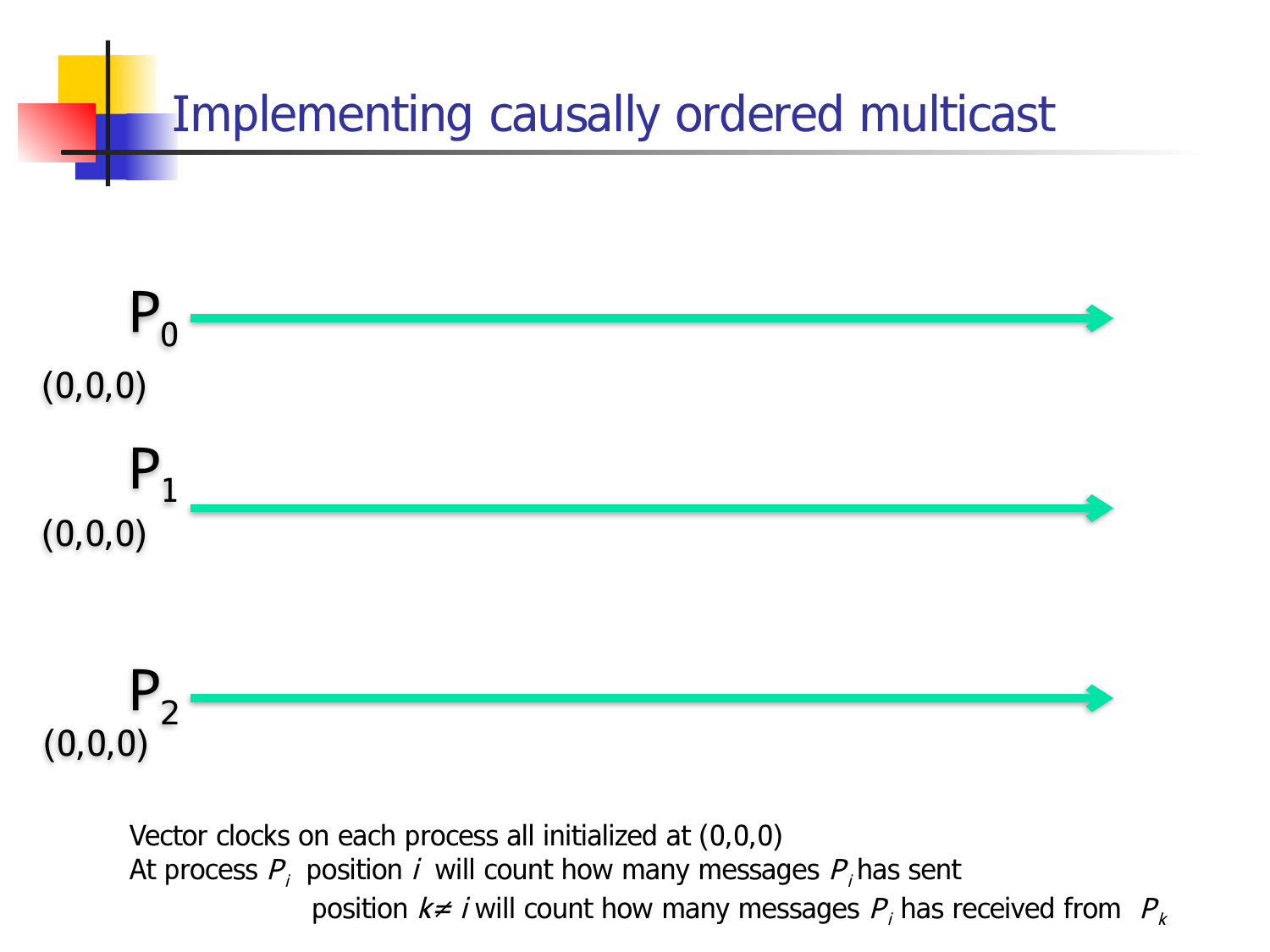

# Implementing causally ordered multicast
P0
(0,0,0)
P1

(0,0,0)
P2
(0,0,0)
Vector clocks on each process all initialized at (0,0,0)
At process Pi  position i  will count how many messages Pi has sent
                     position k≠ i will count how many messages Pi has received from  Pk
77